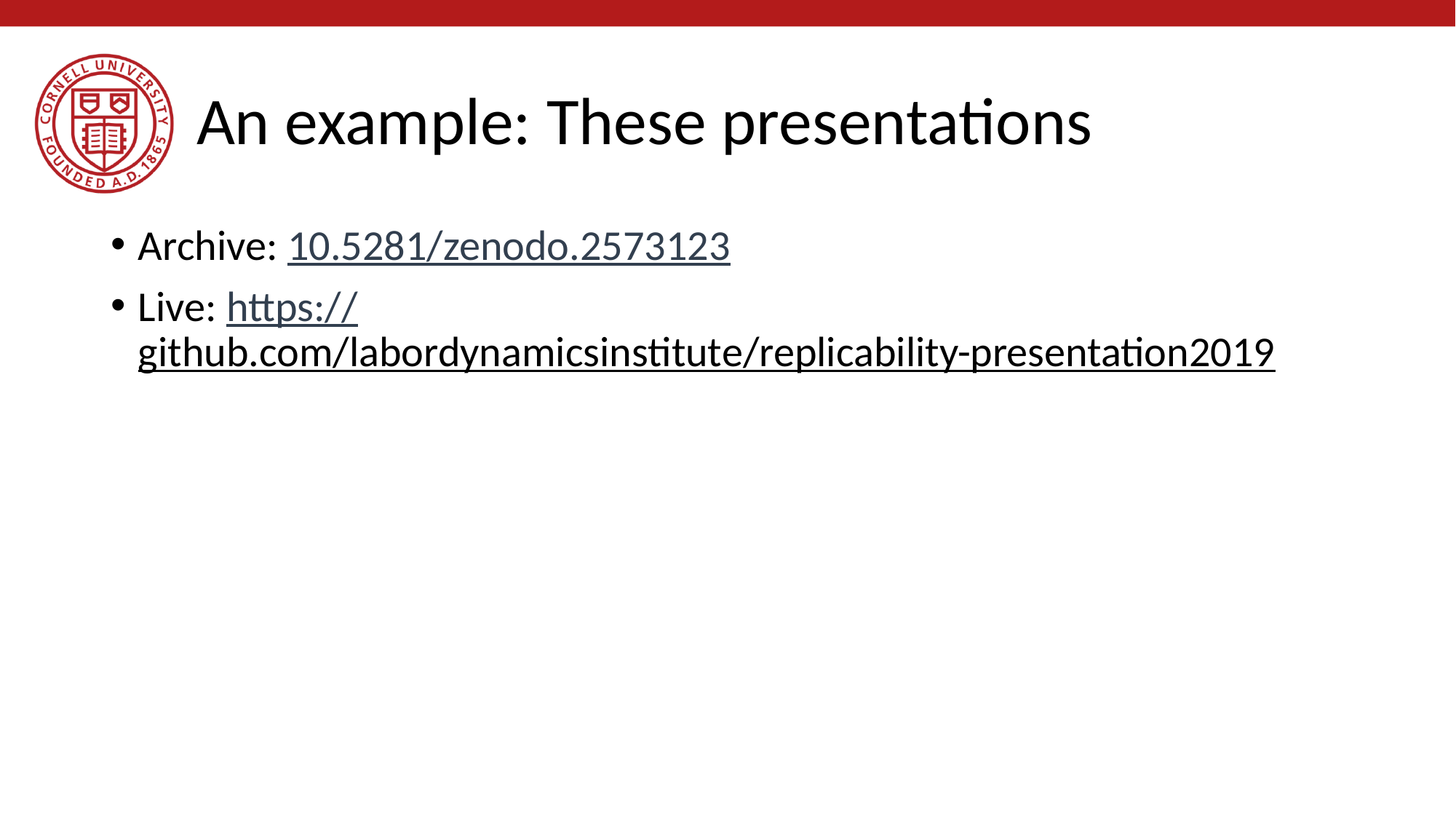

# An example: These presentations
Archive: 10.5281/zenodo.2573123
Live: https://github.com/labordynamicsinstitute/replicability-presentation2019